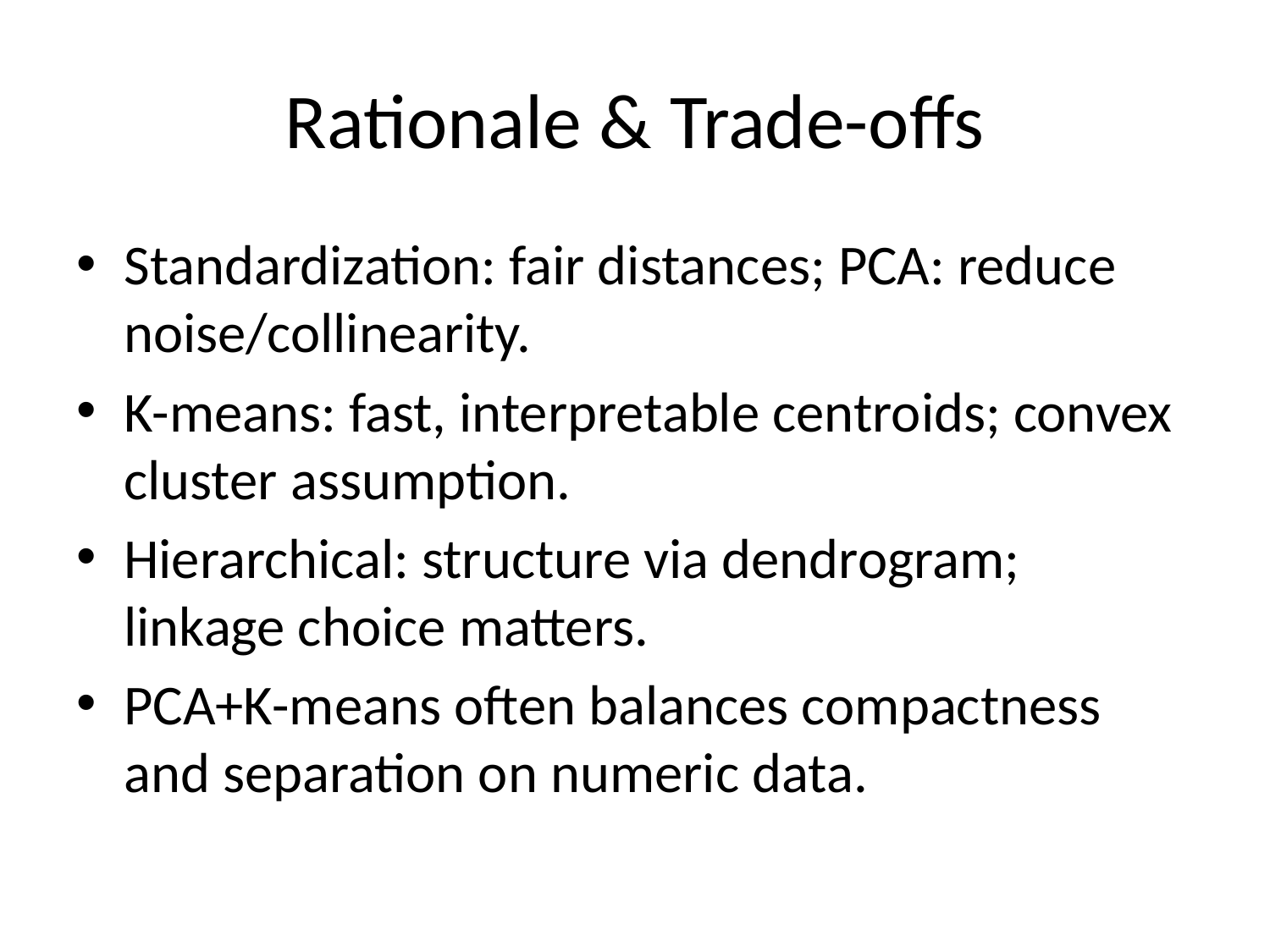

# Rationale & Trade-offs
Standardization: fair distances; PCA: reduce noise/collinearity.
K-means: fast, interpretable centroids; convex cluster assumption.
Hierarchical: structure via dendrogram; linkage choice matters.
PCA+K-means often balances compactness and separation on numeric data.